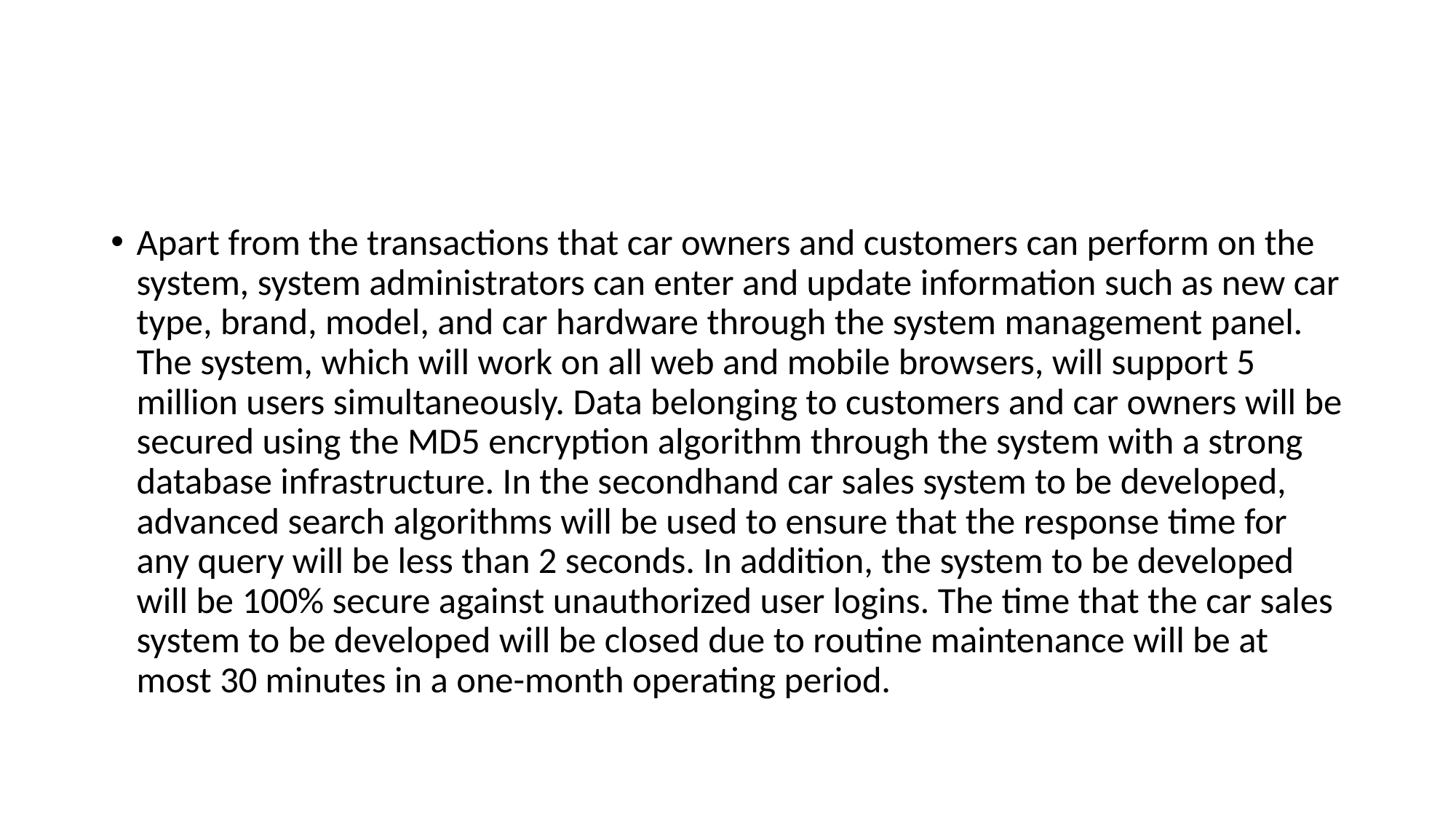

#
Apart from the transactions that car owners and customers can perform on the system, system administrators can enter and update information such as new car type, brand, model, and car hardware through the system management panel. The system, which will work on all web and mobile browsers, will support 5 million users simultaneously. Data belonging to customers and car owners will be secured using the MD5 encryption algorithm through the system with a strong database infrastructure. In the secondhand car sales system to be developed, advanced search algorithms will be used to ensure that the response time for any query will be less than 2 seconds. In addition, the system to be developed will be 100% secure against unauthorized user logins. The time that the car sales system to be developed will be closed due to routine maintenance will be at most 30 minutes in a one-month operating period.